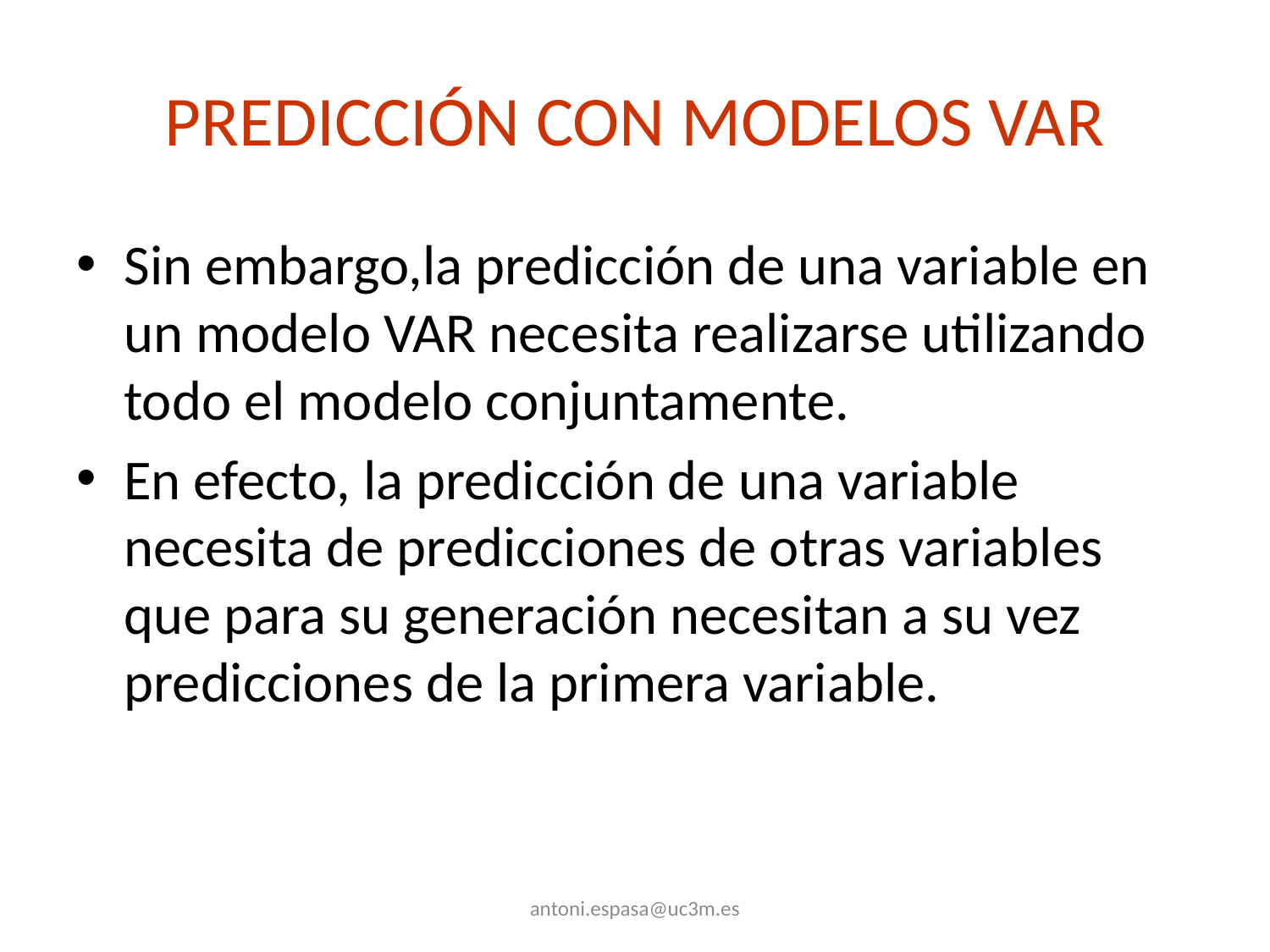

# PREDICCIÓN CON MODELOS VAR
Sin embargo,la predicción de una variable en un modelo VAR necesita realizarse utilizando todo el modelo conjuntamente.
En efecto, la predicción de una variable necesita de predicciones de otras variables que para su generación necesitan a su vez  predicciones de la primera variable.

antoni.espasa@uc3m.es